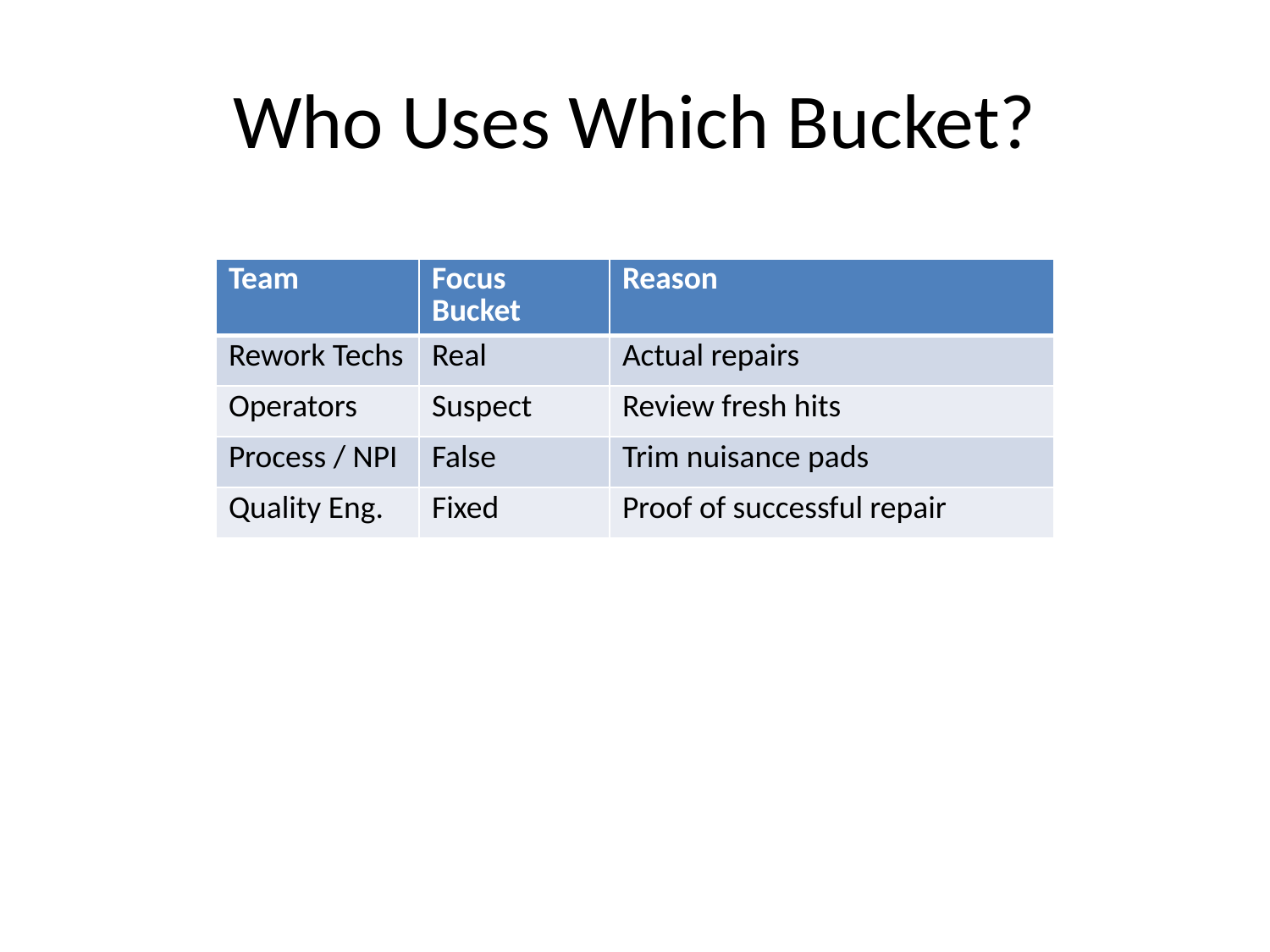

# Who Uses Which Bucket?
| Team | Focus Bucket | Reason |
| --- | --- | --- |
| Rework Techs | Real | Actual repairs |
| Operators | Suspect | Review fresh hits |
| Process / NPI | False | Trim nuisance pads |
| Quality Eng. | Fixed | Proof of successful repair |